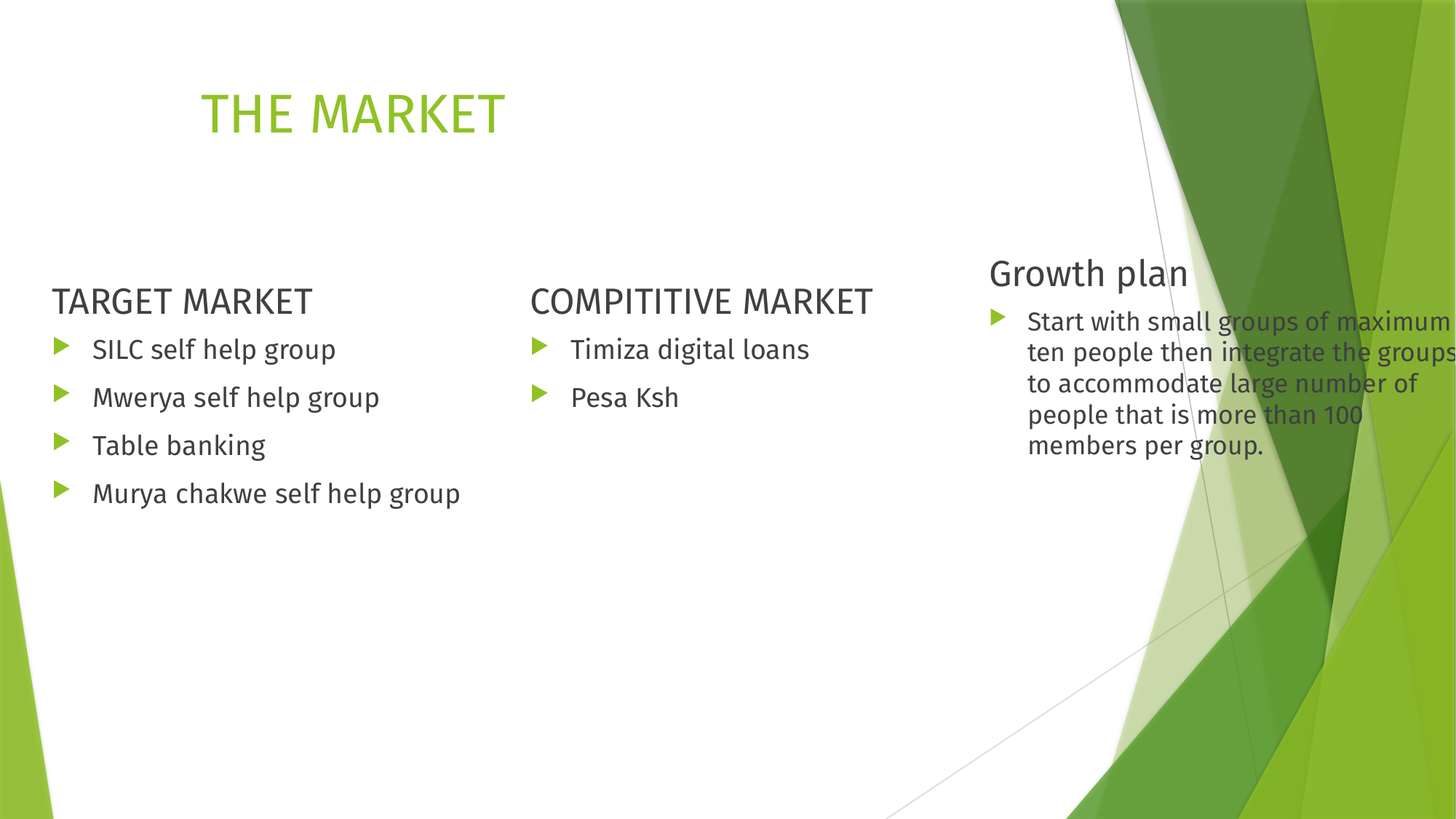

# THE MARKET
Growth plan
TARGET MARKET
COMPITITIVE MARKET
Start with small groups of maximum ten people then integrate the groups to accommodate large number of people that is more than 100 members per group.

SILC self help group
Mwerya self help group
Table banking
Murya chakwe self help group
Timiza digital loans
Pesa Ksh